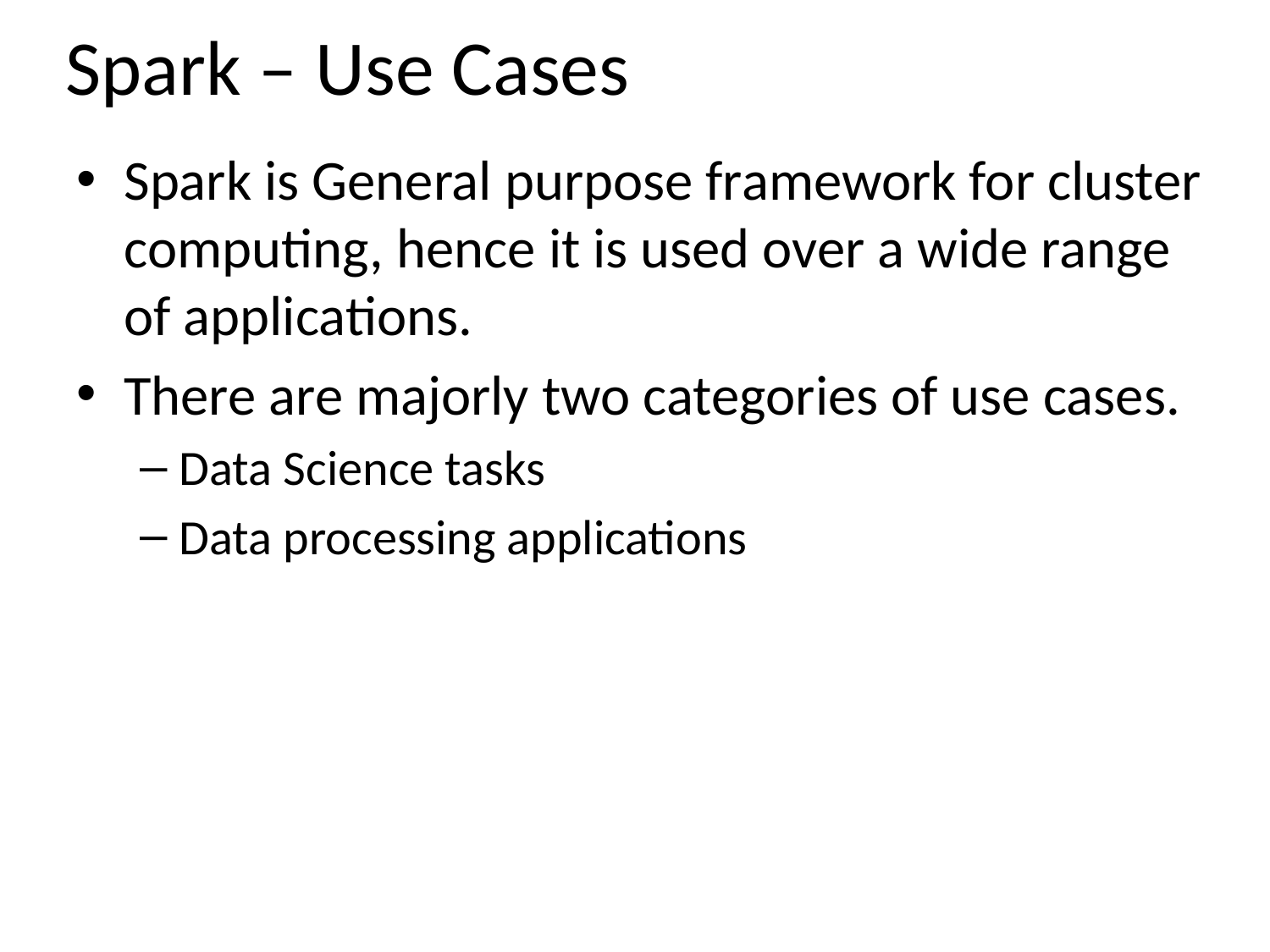

# Spark – Use Cases
Spark is General purpose framework for cluster computing, hence it is used over a wide range of applications.
There are majorly two categories of use cases.
Data Science tasks
Data processing applications